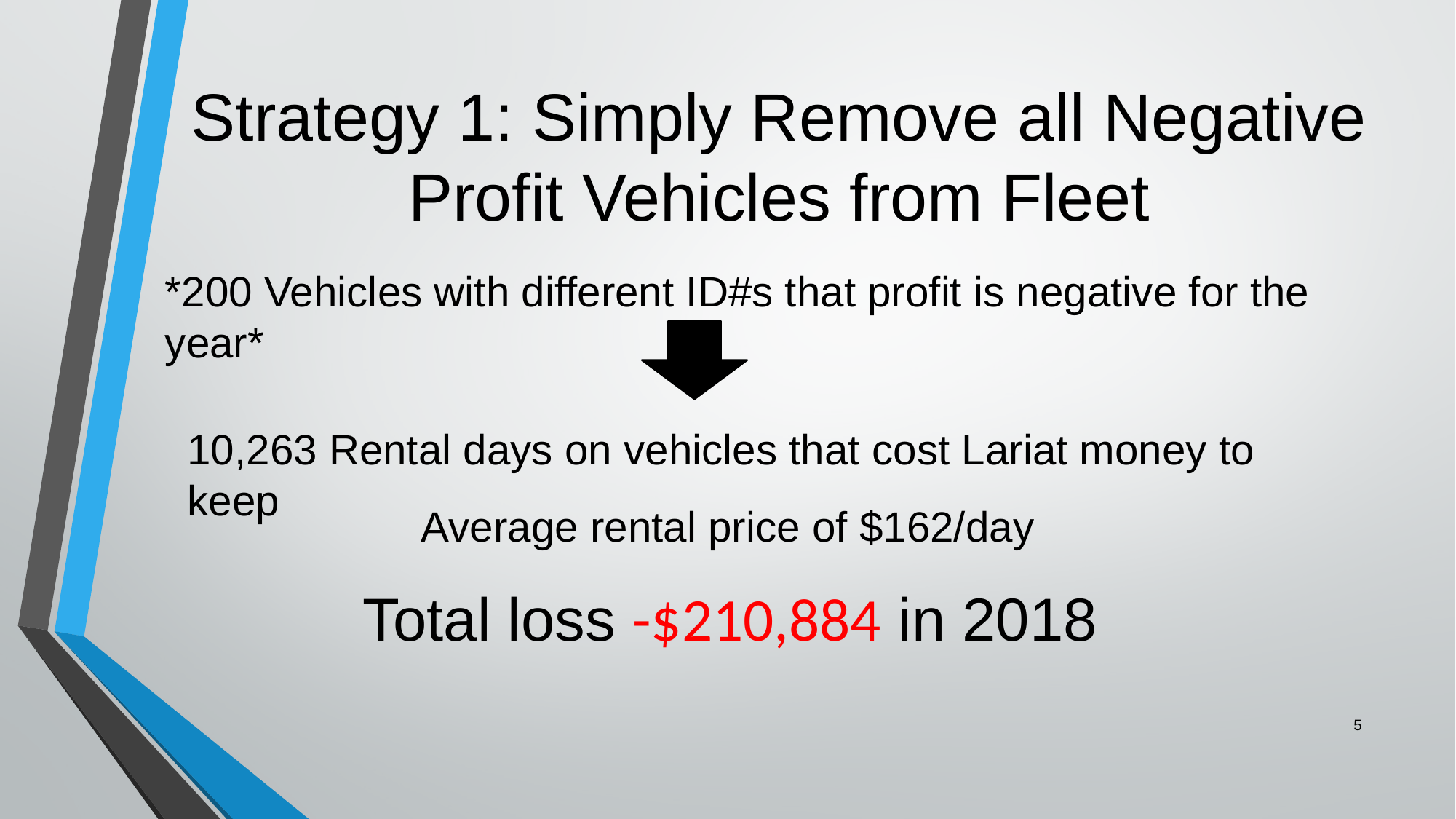

Strategy 1: Simply Remove all Negative Profit Vehicles from Fleet
*200 Vehicles with different ID#s that profit is negative for the year*

10,263 Rental days on vehicles that cost Lariat money to keep
Average rental price of $162/day
Total loss -$210,884 in 2018
5